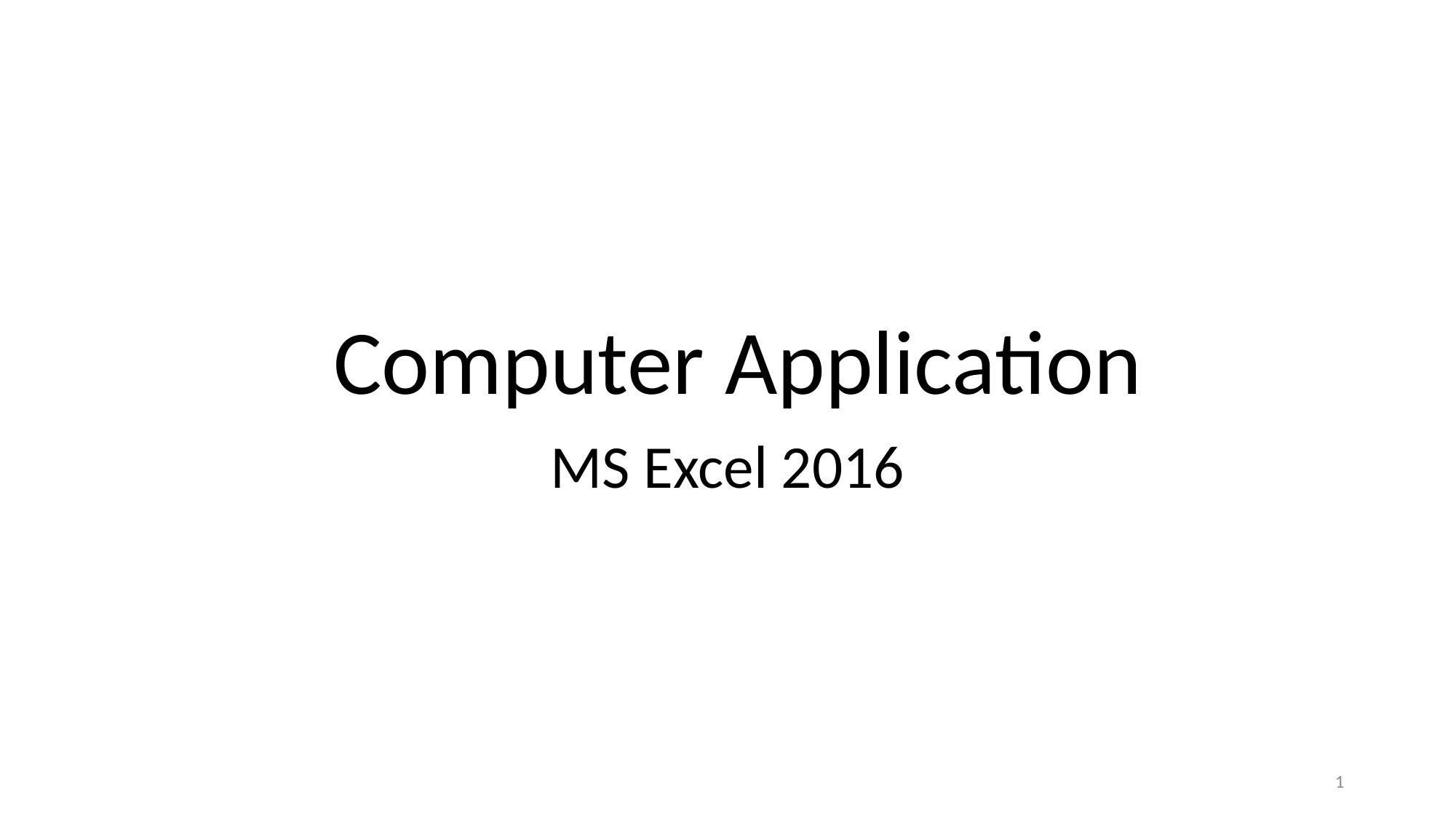

# Computer Application
MS Excel 2016
1